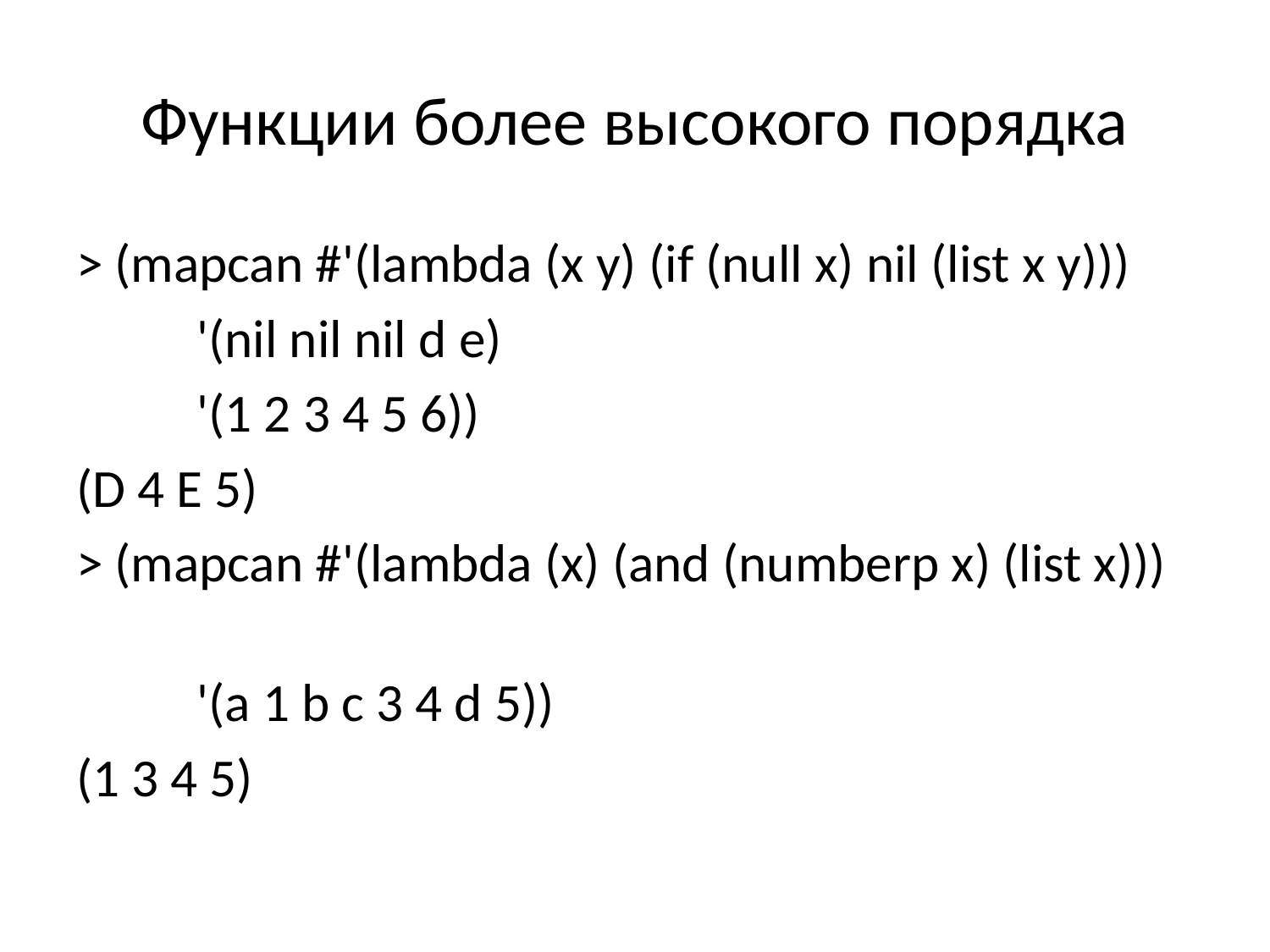

# Функции более высокого порядка
> (mapcan #'(lambda (x y) (if (null x) nil (list x y)))
          '(nil nil nil d e)
          '(1 2 3 4 5 6))
(D 4 E 5)
> (mapcan #'(lambda (x) (and (numberp x) (list x)))
          '(a 1 b c 3 4 d 5))
(1 3 4 5)